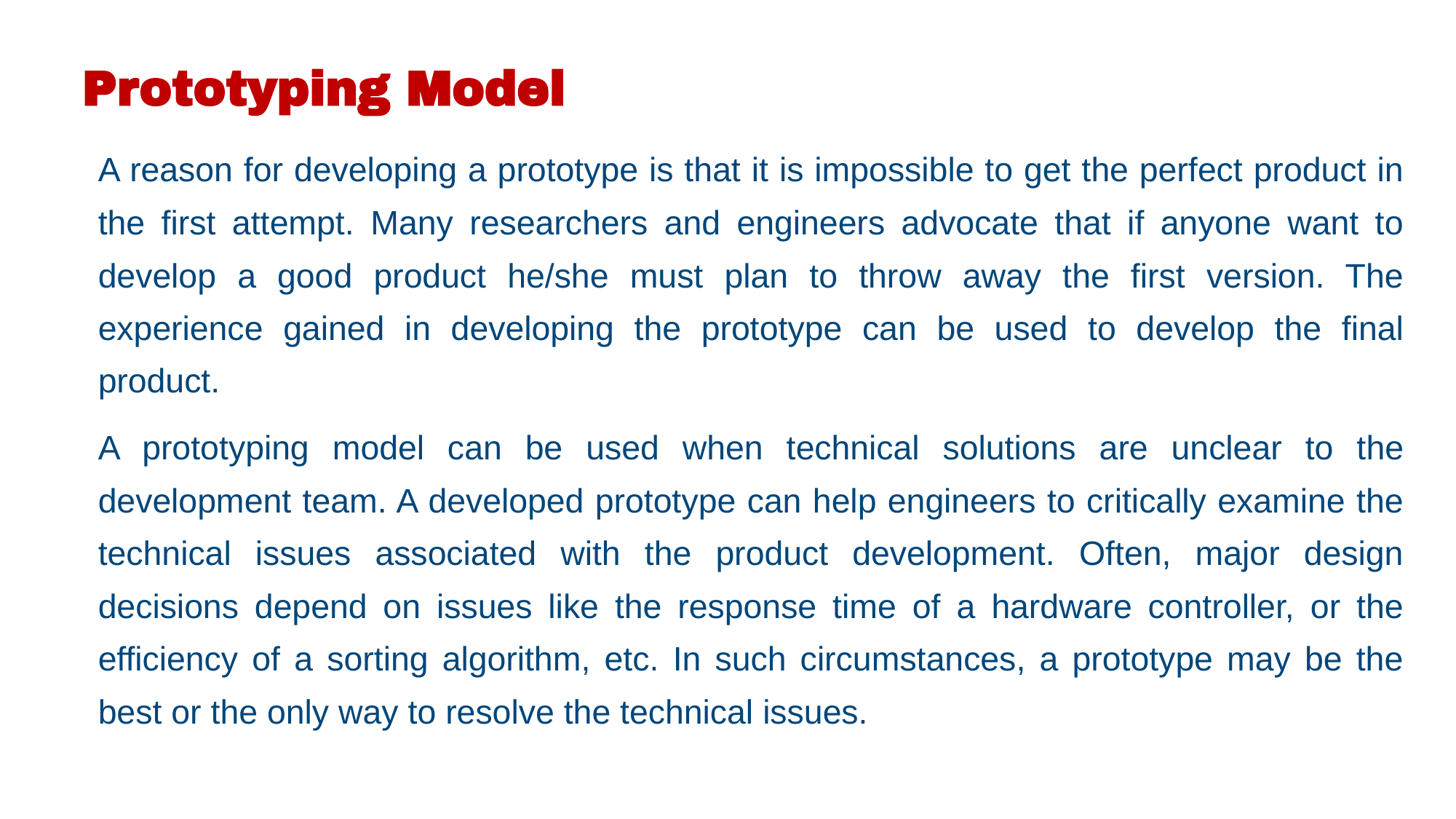

# Prototyping Model
A reason for developing a prototype is that it is impossible to get the perfect product in the first attempt. Many researchers and engineers advocate that if anyone want to develop a good product he/she must plan to throw away the first version. The experience gained in developing the prototype can be used to develop the final product.
A prototyping model can be used when technical solutions are unclear to the development team. A developed prototype can help engineers to critically examine the technical issues associated with the product development. Often, major design decisions depend on issues like the response time of a hardware controller, or the efficiency of a sorting algorithm, etc. In such circumstances, a prototype may be the best or the only way to resolve the technical issues.